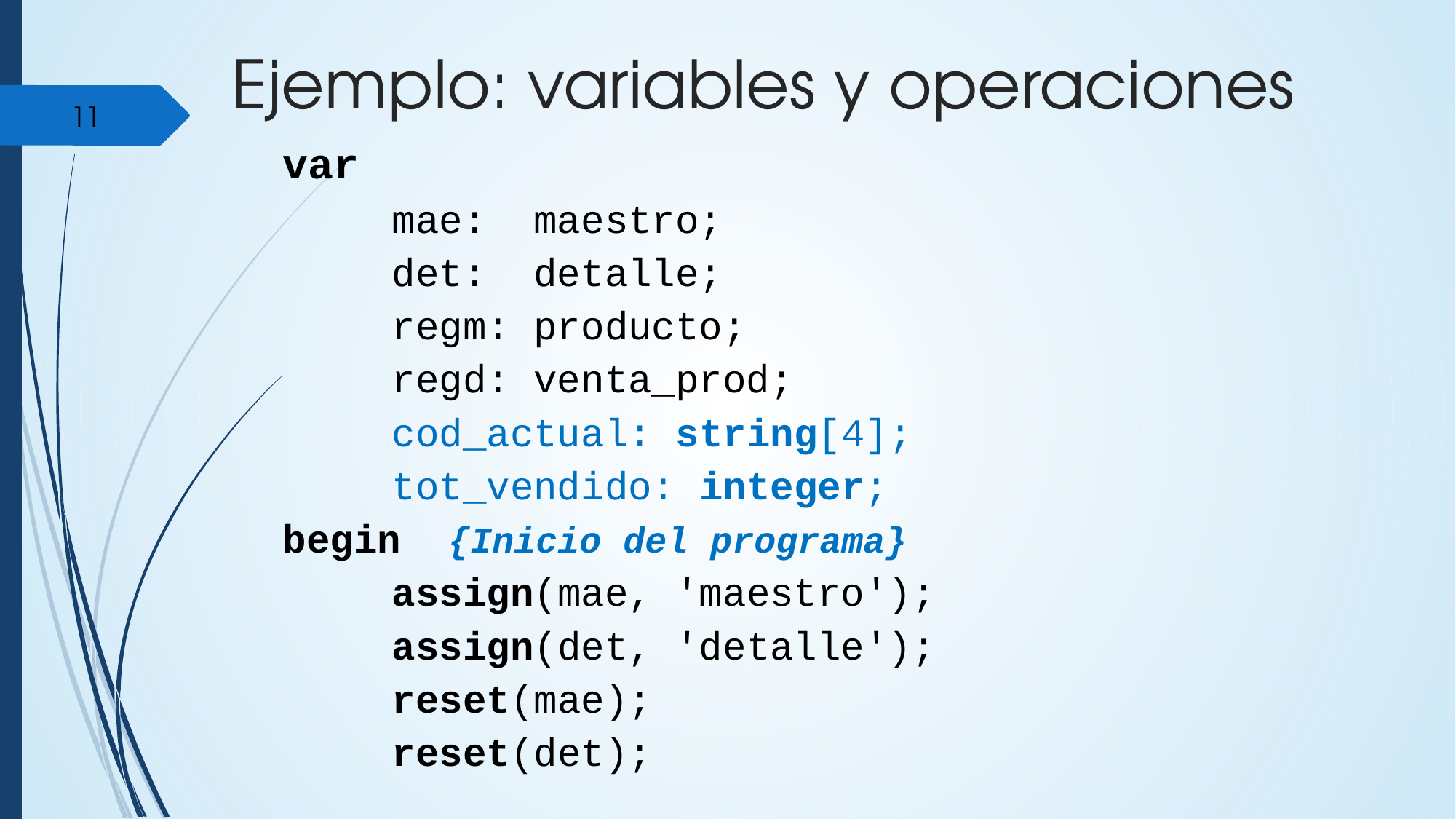

Ejemplo: variables y operaciones

var
	mae:  maestro;
	det:  detalle;
	regm: producto;
	regd: venta_prod;
	cod_actual: string[4];
	tot_vendido: integer;
begin  {Inicio del programa}
   	assign(mae, 'maestro');
   	assign(det, 'detalle');
   	reset(mae);
   	reset(det);
11